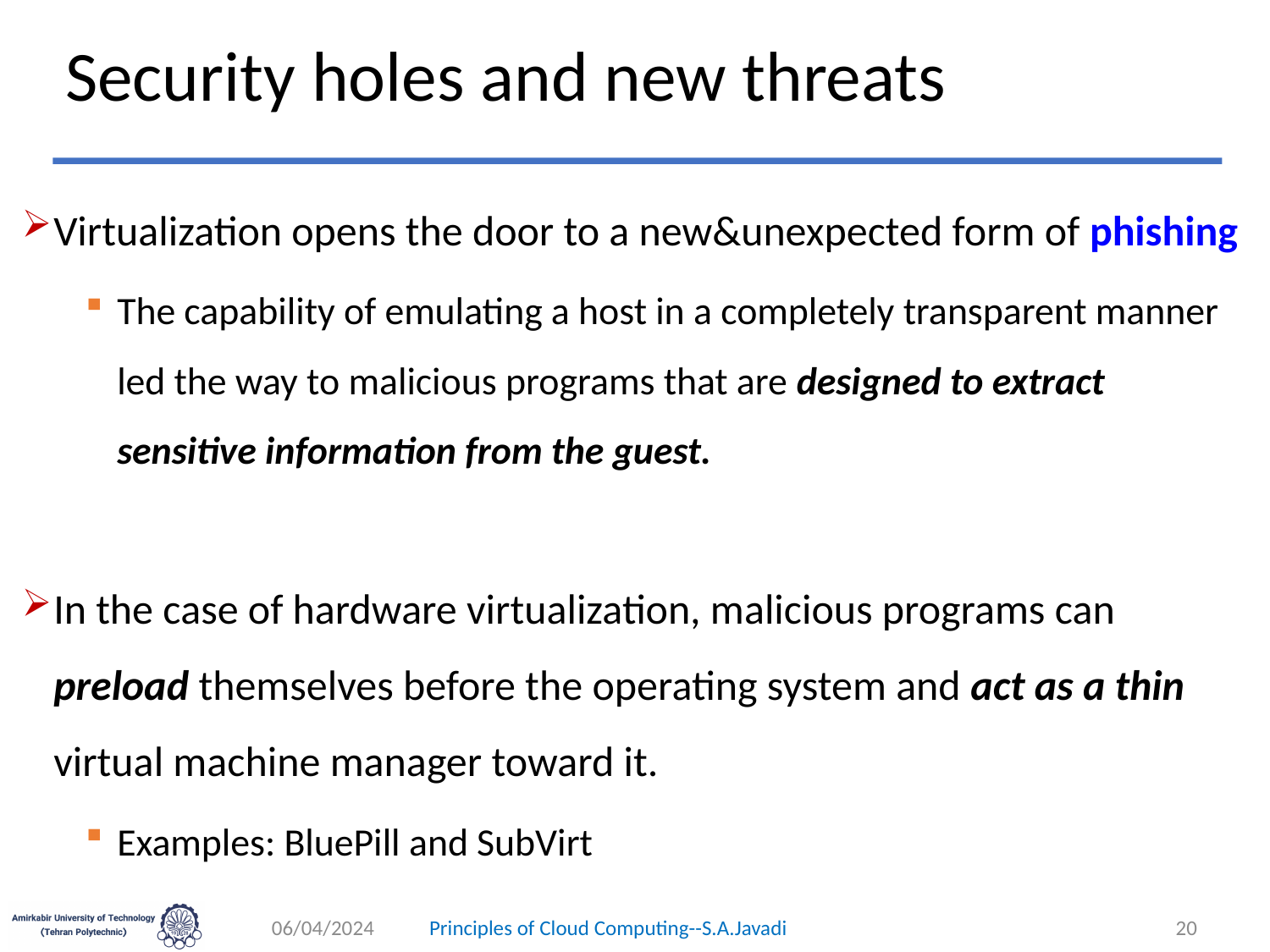

# Security holes and new threats
Virtualization opens the door to a new&unexpected form of phishing
The capability of emulating a host in a completely transparent manner led the way to malicious programs that are designed to extract sensitive information from the guest.

In the case of hardware virtualization, malicious programs can preload themselves before the operating system and act as a thin virtual machine manager toward it.
Examples: BluePill and SubVirt
06/04/2024
Principles of Cloud Computing--S.A.Javadi
20